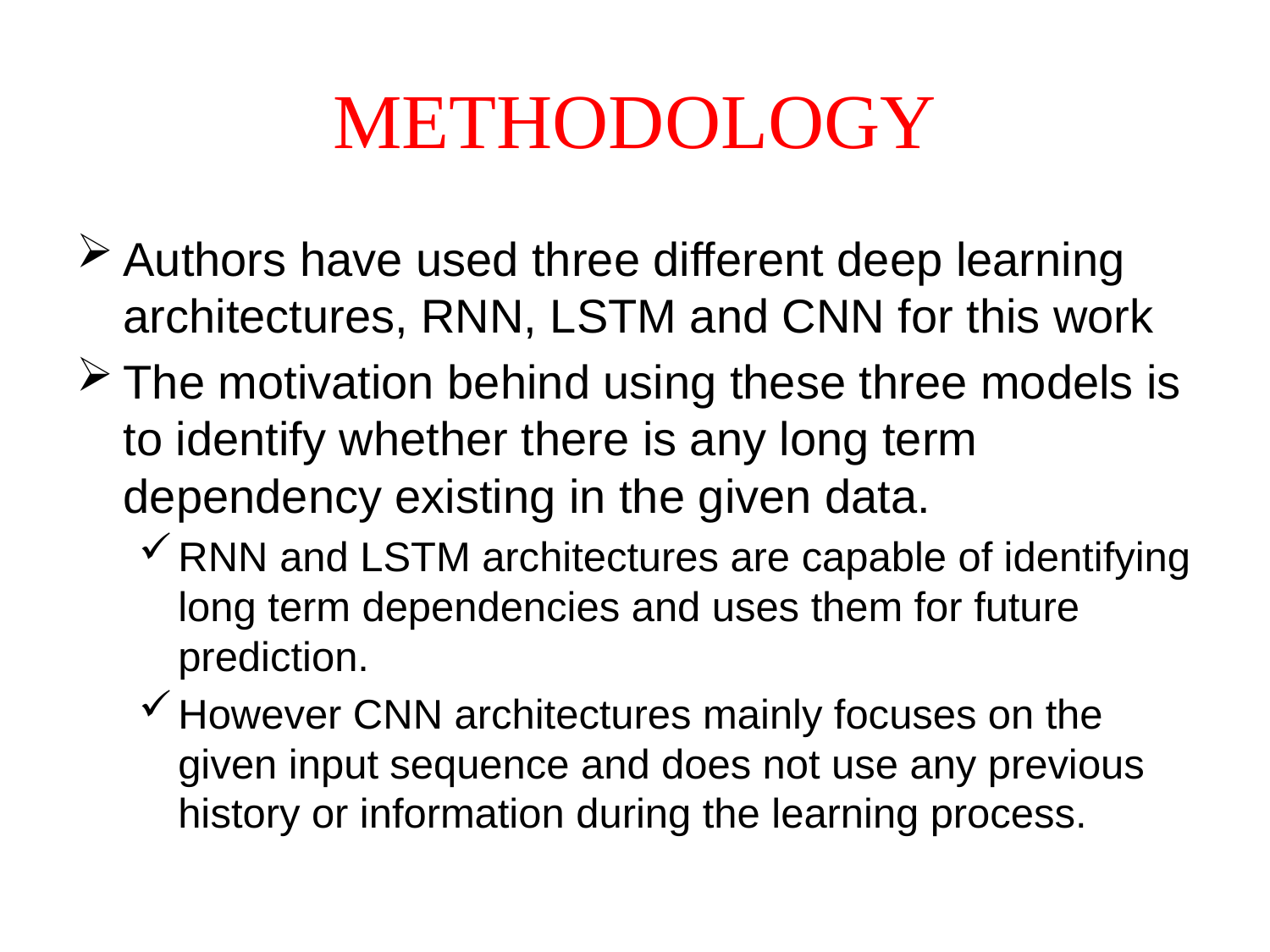

# METHODOLOGY
Authors have used three different deep learning architectures, RNN, LSTM and CNN for this work
The motivation behind using these three models is to identify whether there is any long term dependency existing in the given data.
RNN and LSTM architectures are capable of identifying long term dependencies and uses them for future prediction.
However CNN architectures mainly focuses on the given input sequence and does not use any previous history or information during the learning process.